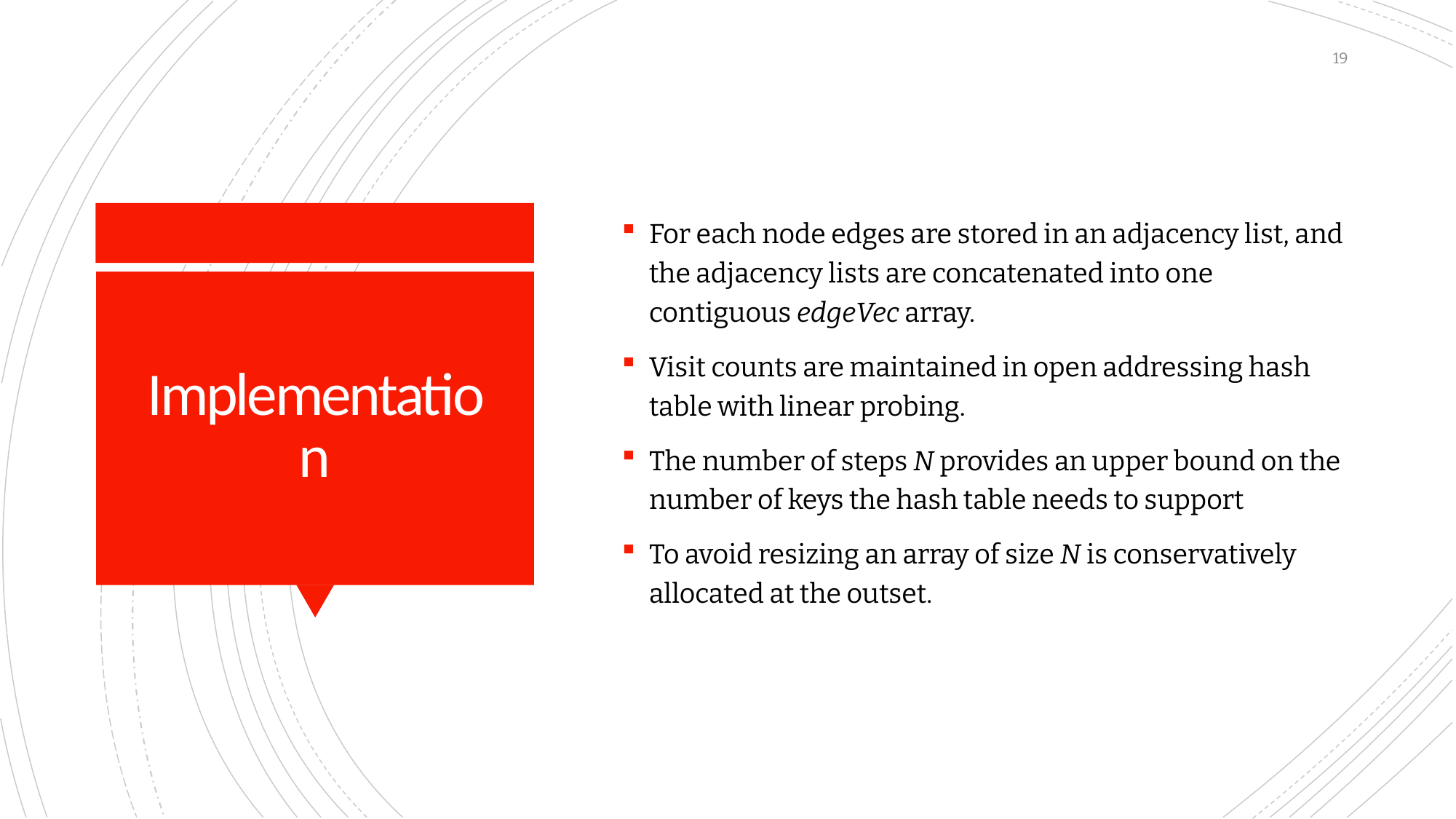

19
For each node edges are stored in an adjacency list, and the adjacency lists are concatenated into one contiguous edgeVec array.
Visit counts are maintained in open addressing hash table with linear probing.
The number of steps N provides an upper bound on the number of keys the hash table needs to support
To avoid resizing an array of size N is conservatively allocated at the outset.
# Implementation